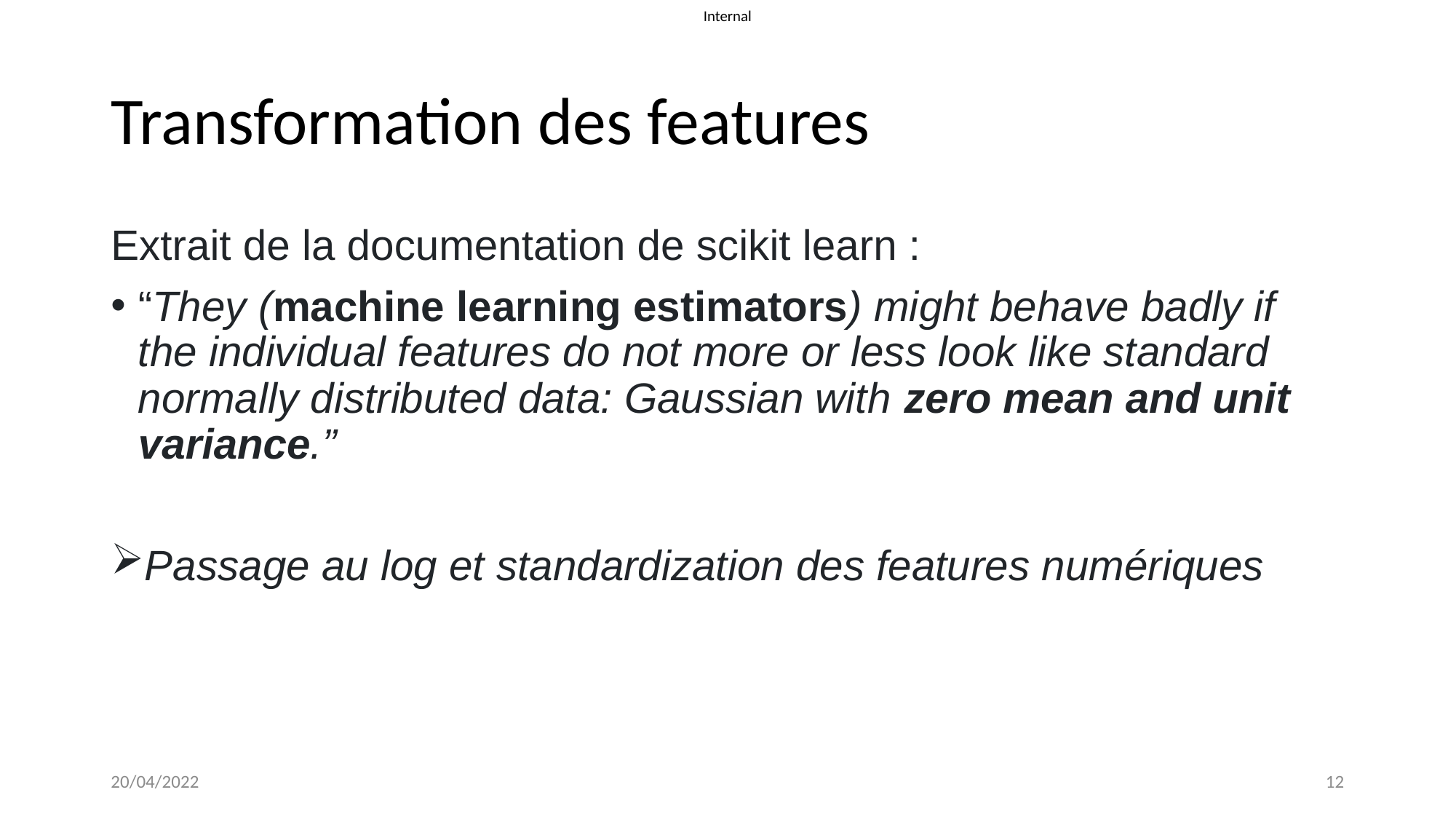

# Transformation des features
Extrait de la documentation de scikit learn :
“They (machine learning estimators) might behave badly if the individual features do not more or less look like standard normally distributed data: Gaussian with zero mean and unit variance.”

Passage au log et standardization des features numériques
20/04/2022

12